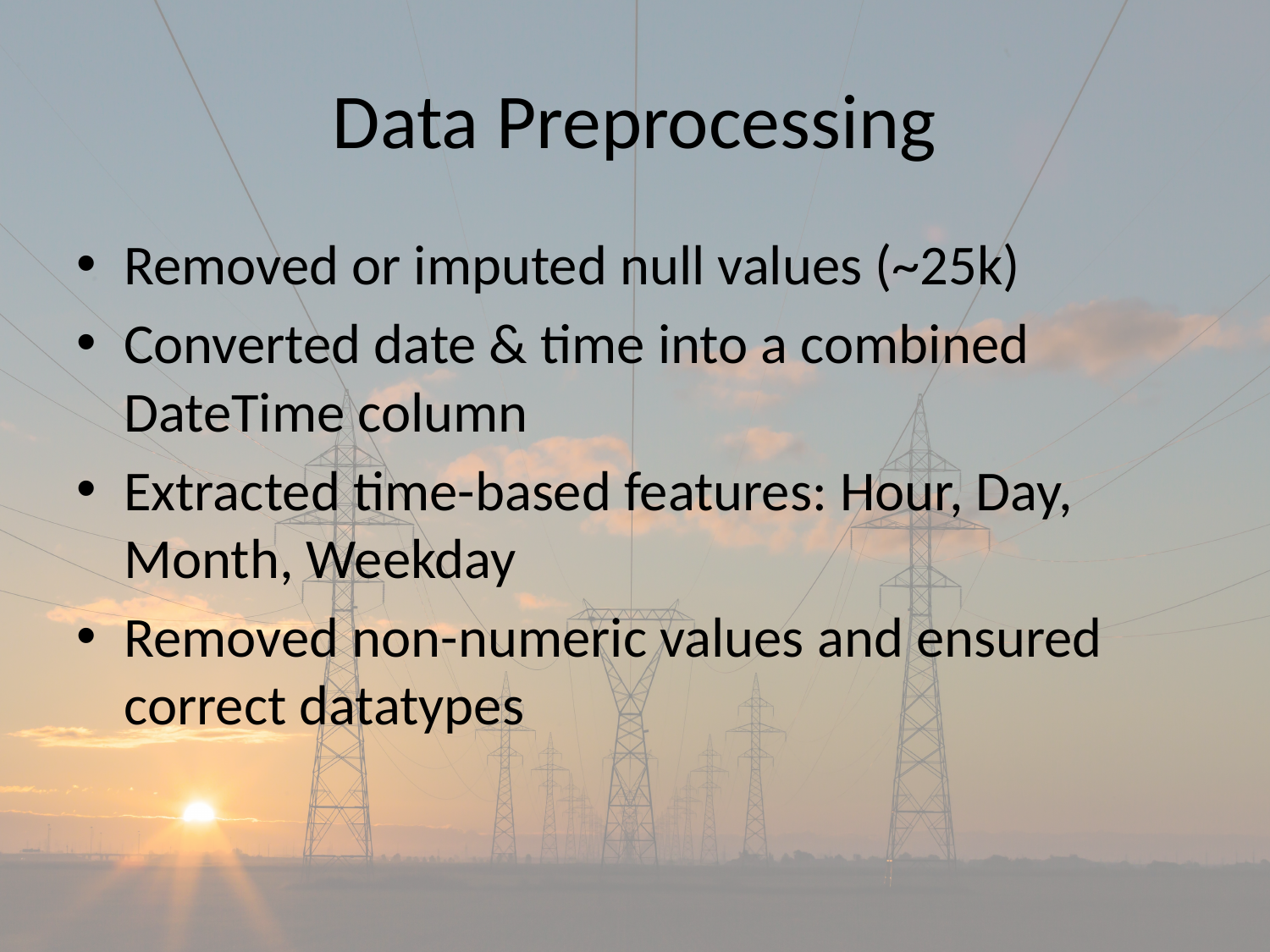

# Data Preprocessing
Removed or imputed null values (~25k)
Converted date & time into a combined DateTime column
Extracted time-based features: Hour, Day, Month, Weekday
Removed non-numeric values and ensured correct datatypes